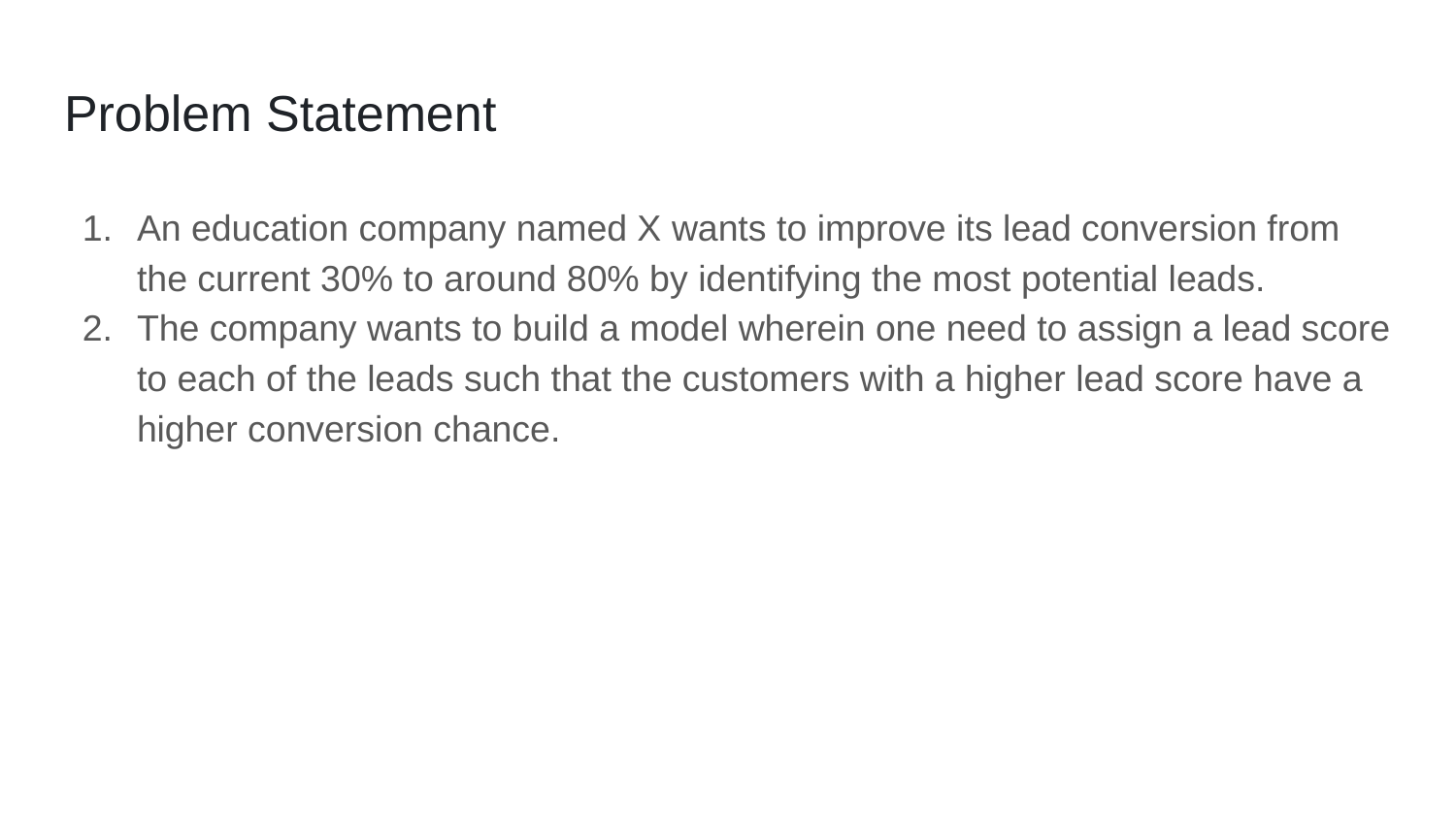

# Problem Statement
An education company named X wants to improve its lead conversion from the current 30% to around 80% by identifying the most potential leads.
The company wants to build a model wherein one need to assign a lead score to each of the leads such that the customers with a higher lead score have a higher conversion chance.